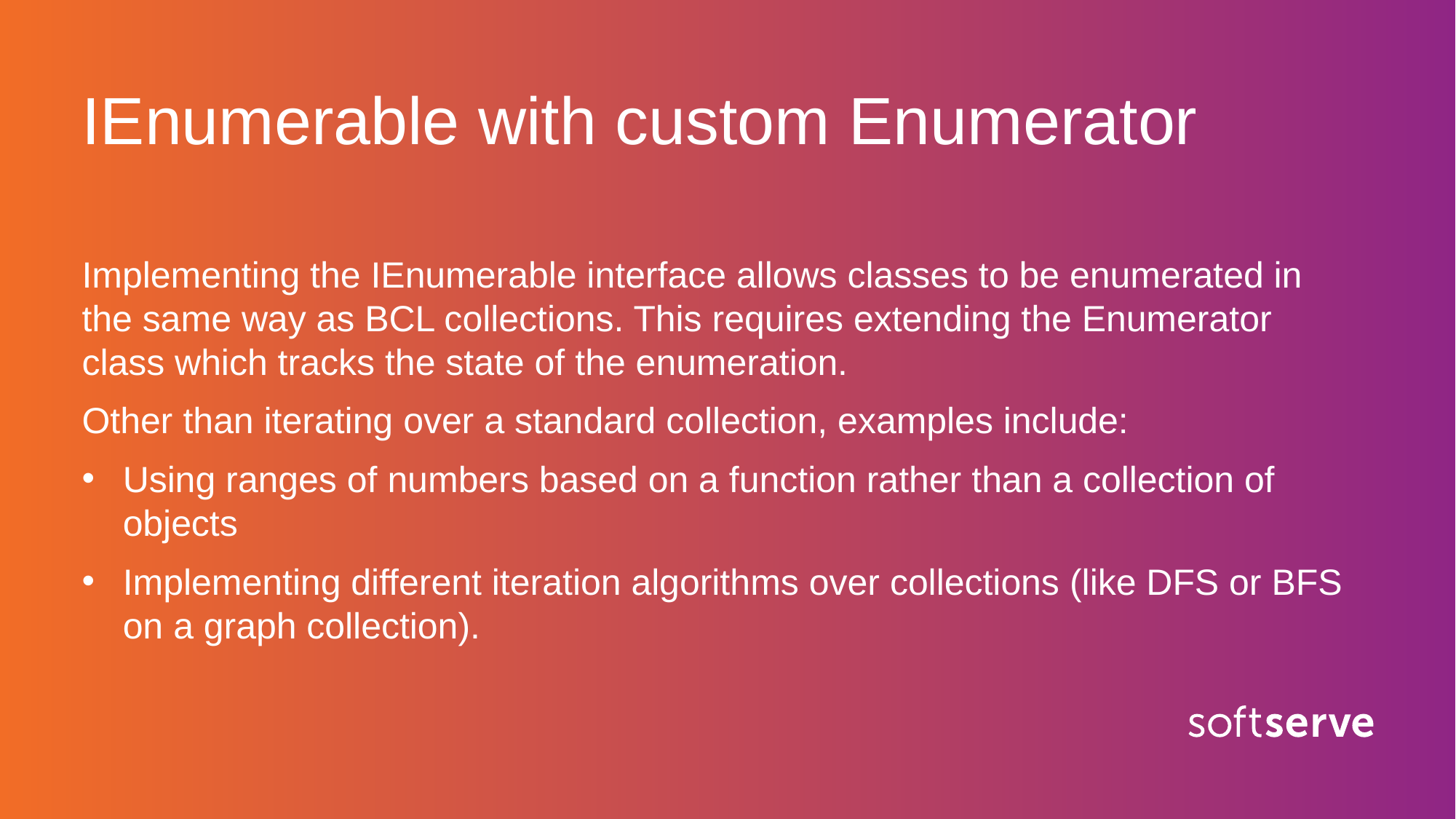

# IEnumerable with custom Enumerator
Implementing the IEnumerable interface allows classes to be enumerated in the same way as BCL collections. This requires extending the Enumerator class which tracks the state of the enumeration.
Other than iterating over a standard collection, examples include:
Using ranges of numbers based on a function rather than a collection of objects
Implementing different iteration algorithms over collections (like DFS or BFS on a graph collection).